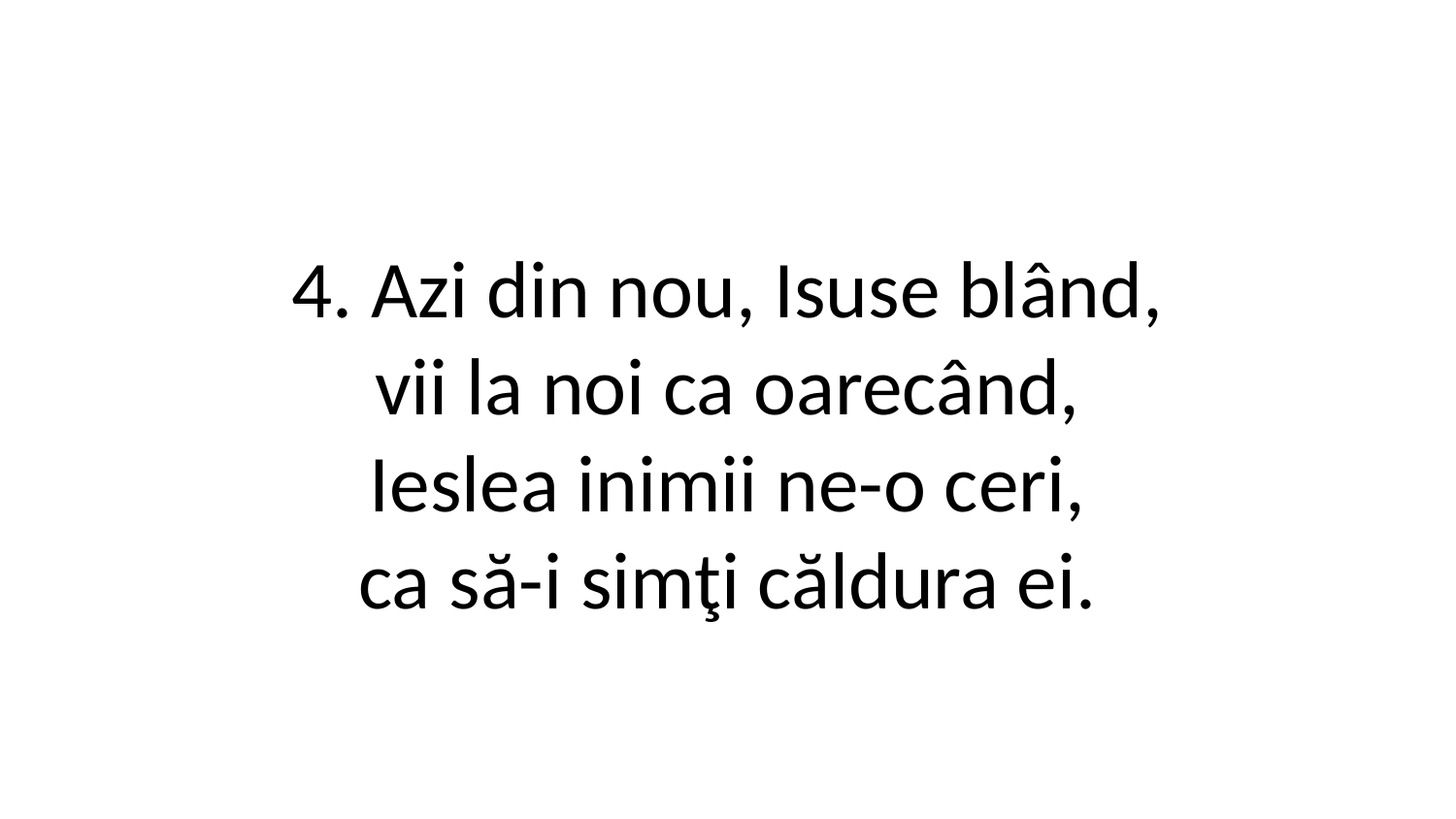

4. Azi din nou, Isuse blând,
vii la noi ca oarecând,
Ieslea inimii ne-o ceri,
ca să-i simţi căldura ei.